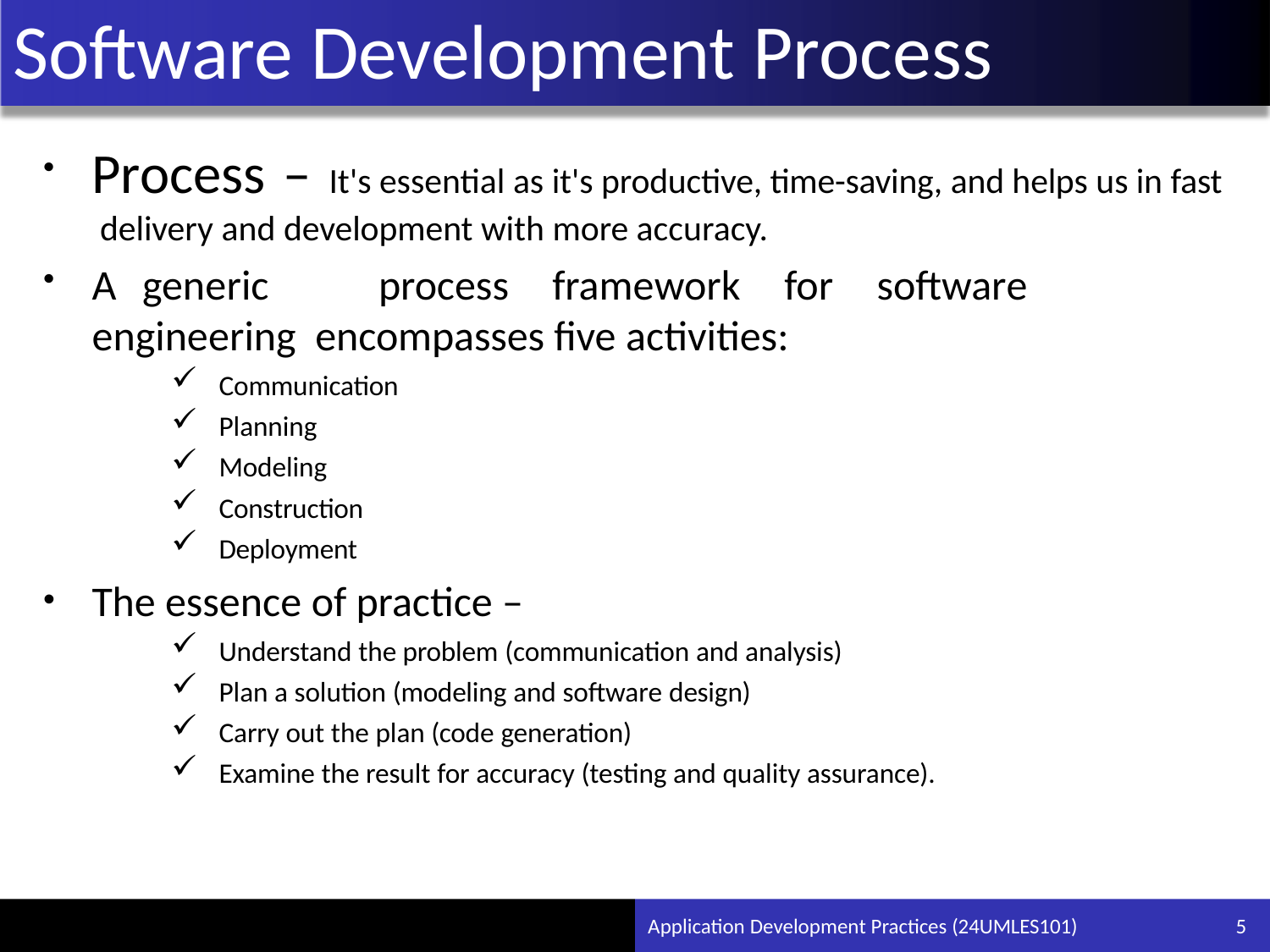

# Software Development Process
Process – It's essential as it's productive, time-saving, and helps us in fast  delivery and development with more accuracy.
A	generic	process	framework	for	software	engineering  encompasses five activities:
Communication
Planning
Modeling
Construction
Deployment
The essence of practice –
Understand the problem (communication and analysis)
Plan a solution (modeling and software design)
Carry out the plan (code generation)
Examine the result for accuracy (testing and quality assurance).
Application Development Practices (24UMLES101)
5